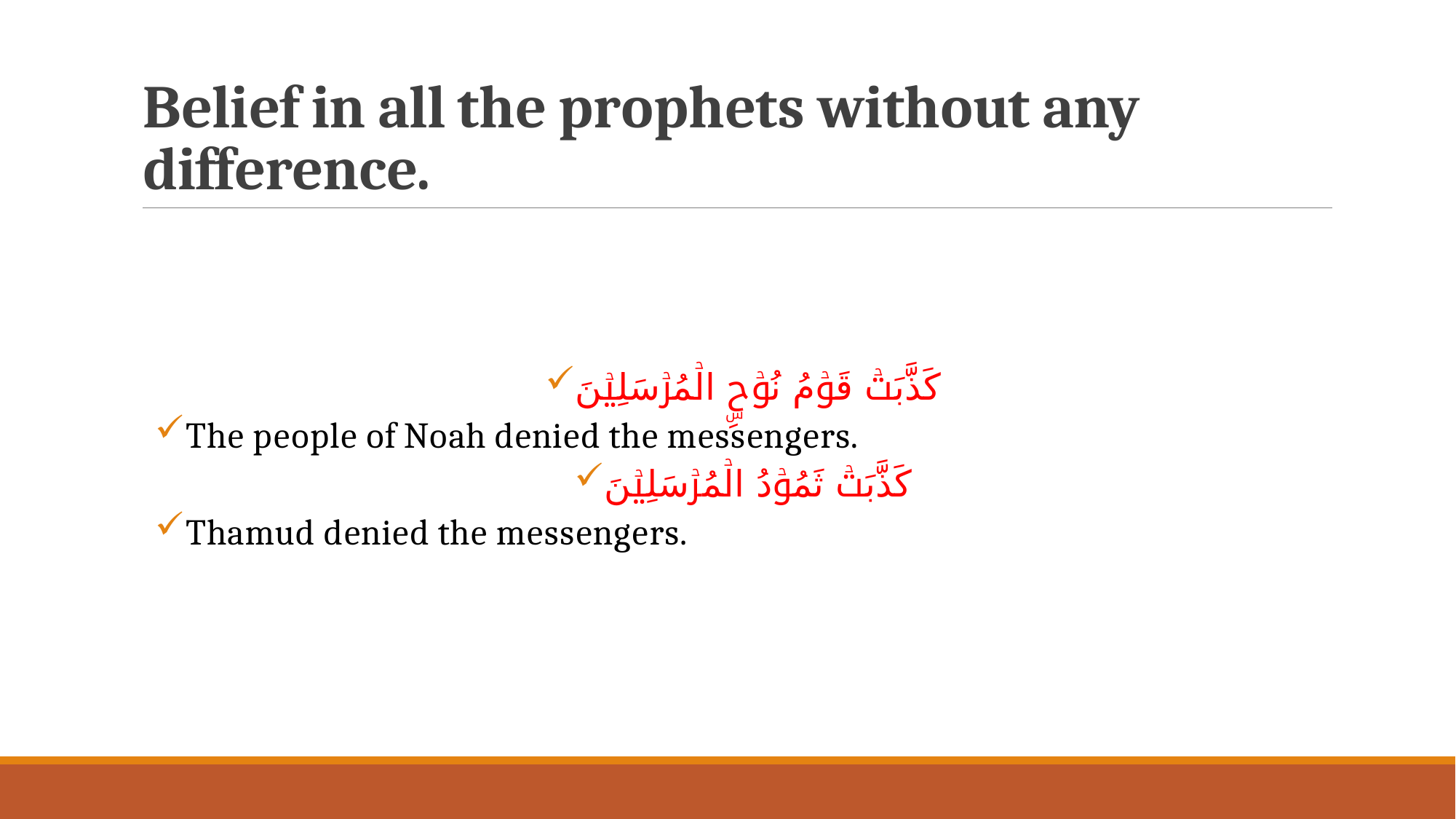

# Belief in all the prophets without any difference.
کَذَّبَتۡ قَوۡمُ نُوۡحِۣ الۡمُرۡسَلِیۡنَ
The people of Noah denied the messengers.
کَذَّبَتۡ ثَمُوۡدُ الۡمُرۡسَلِیۡنَ
Thamud denied the messengers.